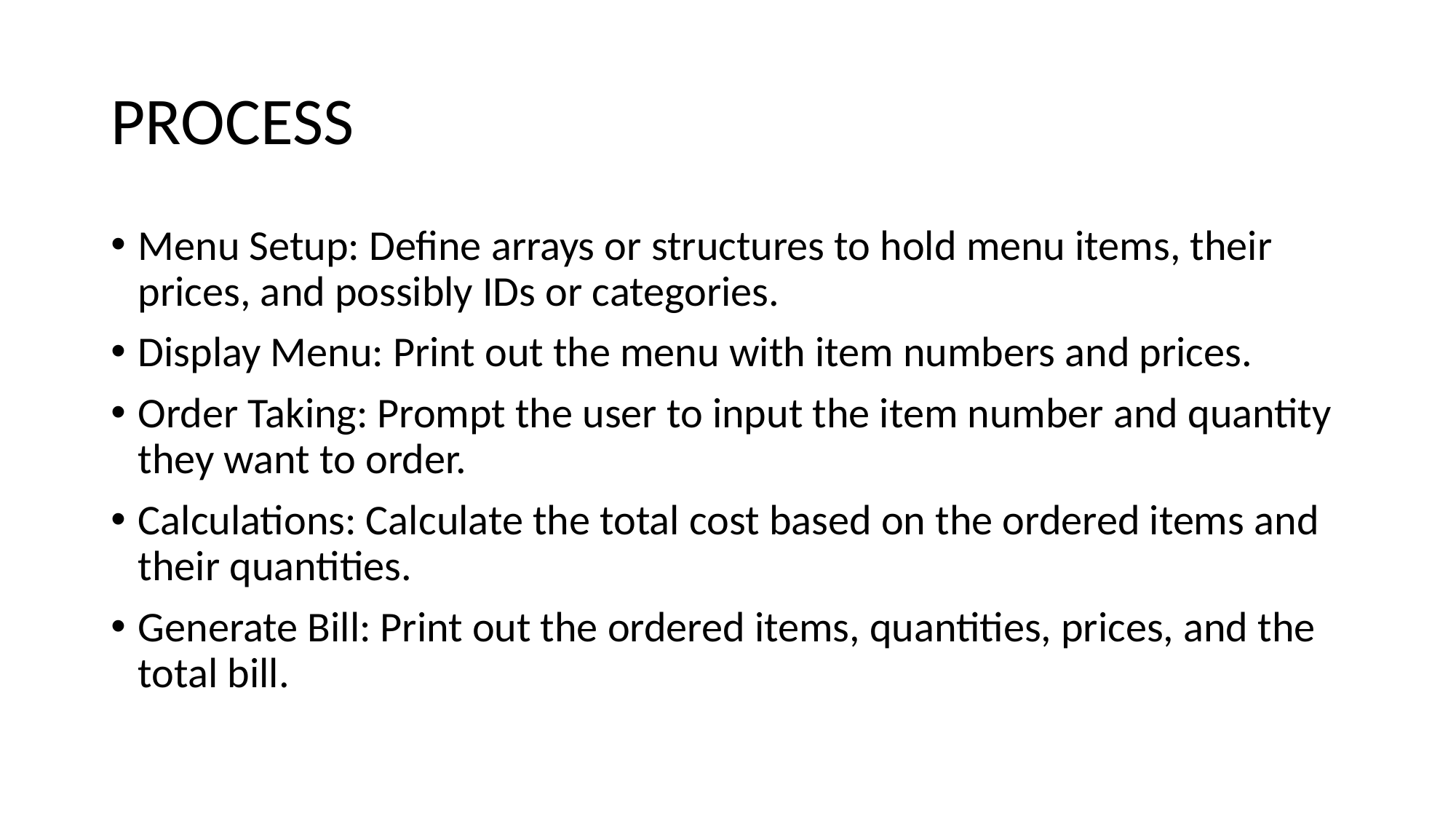

# PROCESS
Menu Setup: Define arrays or structures to hold menu items, their prices, and possibly IDs or categories.
Display Menu: Print out the menu with item numbers and prices.
Order Taking: Prompt the user to input the item number and quantity they want to order.
Calculations: Calculate the total cost based on the ordered items and their quantities.
Generate Bill: Print out the ordered items, quantities, prices, and the total bill.